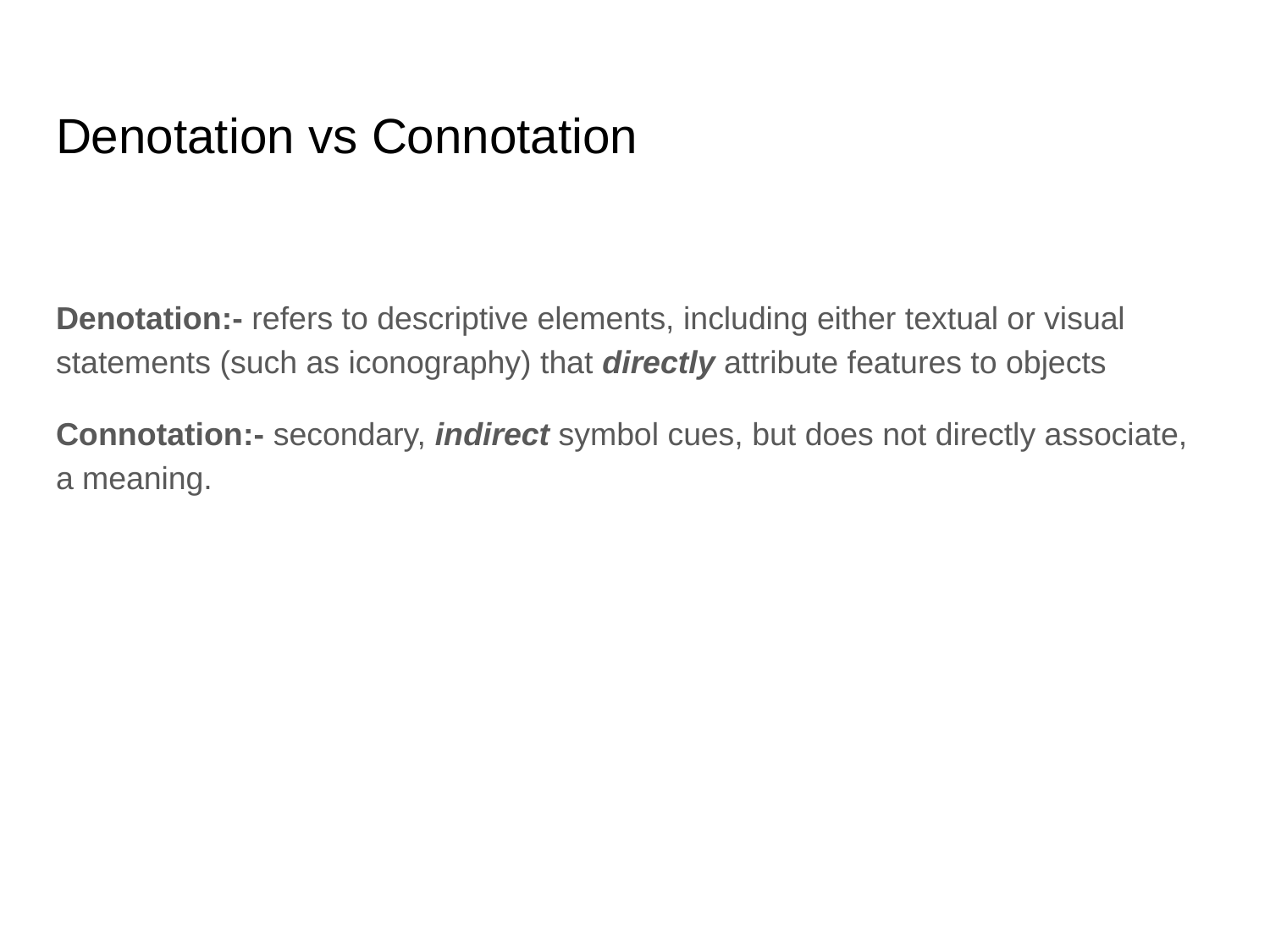

# Denotation vs Connotation

Denotation:- refers to descriptive elements, including either textual or visual statements (such as iconography) that directly attribute features to objects
Connotation:- secondary, indirect symbol cues, but does not directly associate, a meaning.